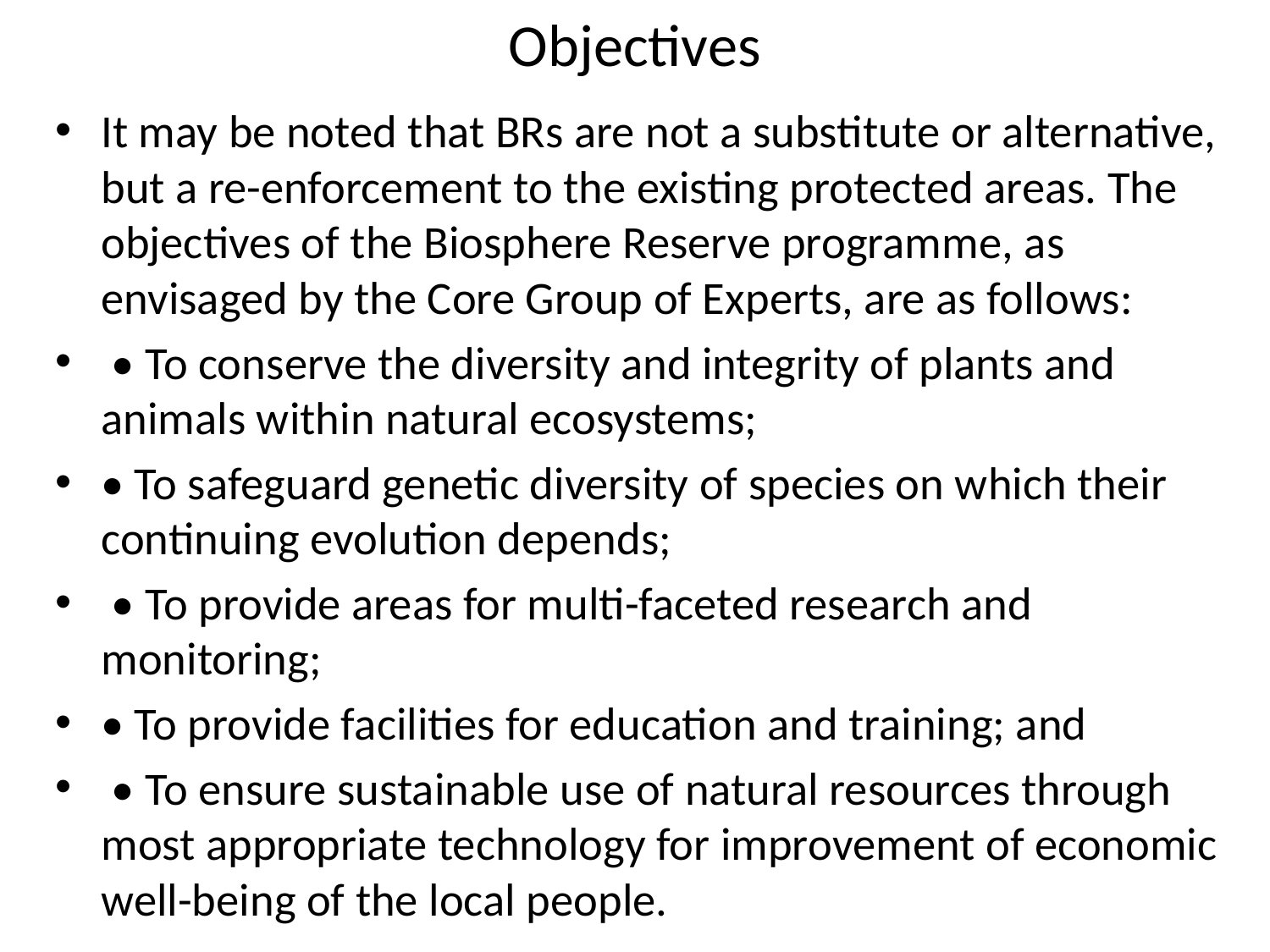

# Objectives
It may be noted that BRs are not a substitute or alternative, but a re-enforcement to the existing protected areas. The objectives of the Biosphere Reserve programme, as envisaged by the Core Group of Experts, are as follows:
 • To conserve the diversity and integrity of plants and animals within natural ecosystems;
• To safeguard genetic diversity of species on which their continuing evolution depends;
 • To provide areas for multi-faceted research and monitoring;
• To provide facilities for education and training; and
 • To ensure sustainable use of natural resources through most appropriate technology for improvement of economic well-being of the local people.